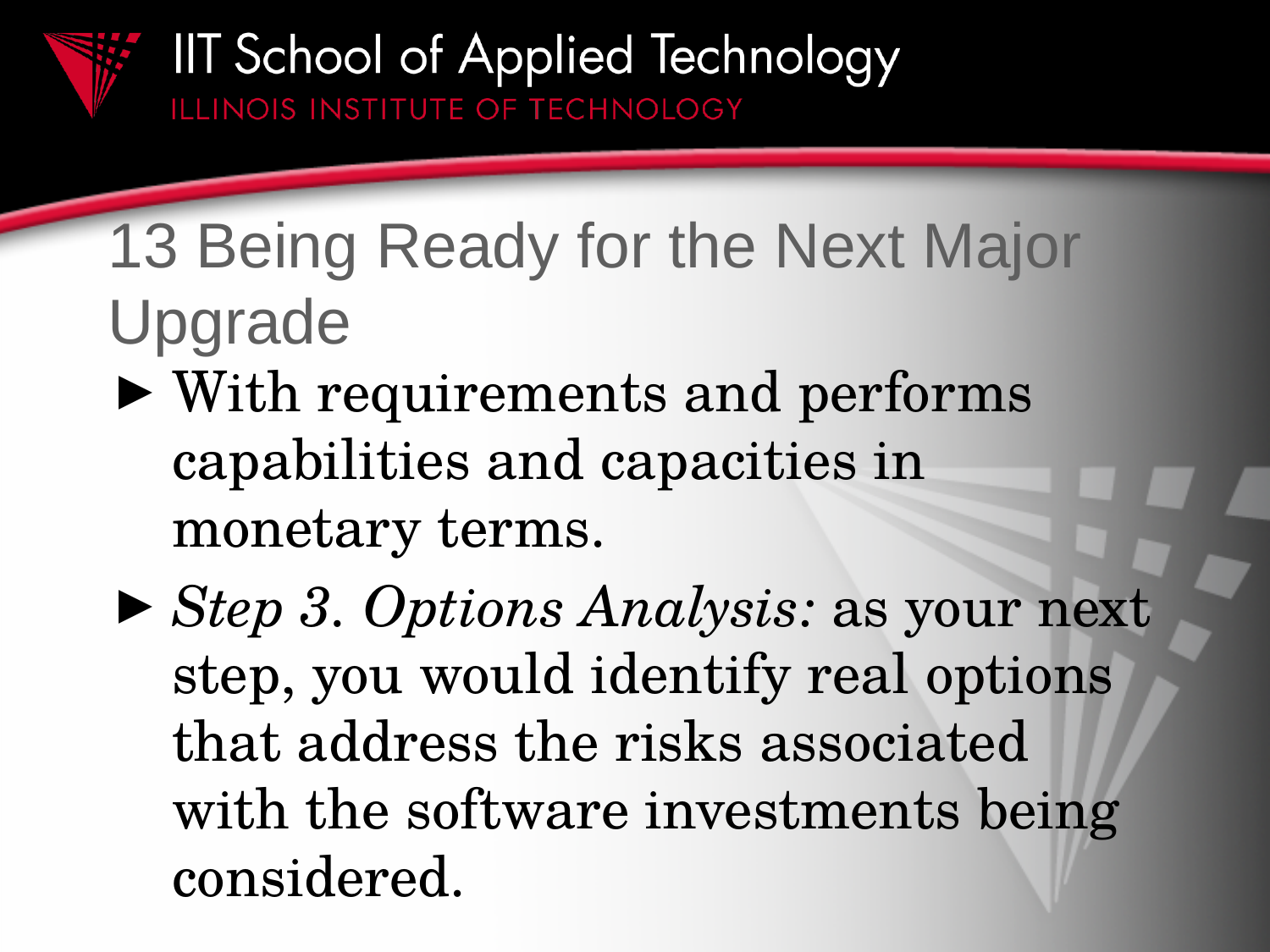

# 13 Being Ready for the Next Major Upgrade
With requirements and performs capabilities and capacities in monetary terms.
Step 3. Options Analysis: as your next step, you would identify real options that address the risks associated with the software investments being considered.